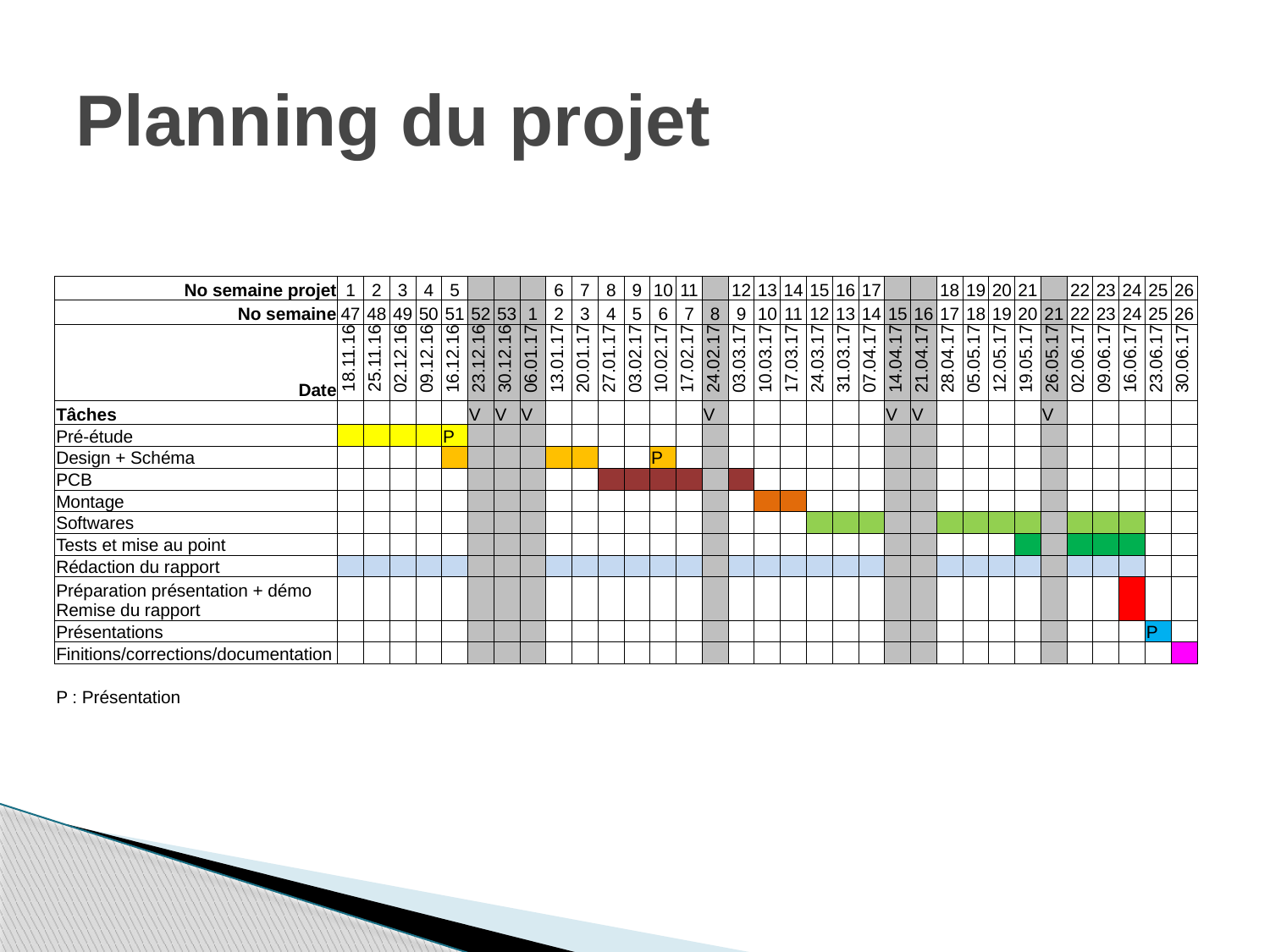

# Planning du projet
| No semaine projet | 1 | 2 | 3 | 4 | 5 |  |  |  | 6 | 7 | 8 | 9 | 10 | 11 |  | 12 | 13 | 14 | 15 | 16 | 17 |  |  | 18 | 19 | 20 | 21 |  | 22 | 23 | 24 | 25 | 26 |
| --- | --- | --- | --- | --- | --- | --- | --- | --- | --- | --- | --- | --- | --- | --- | --- | --- | --- | --- | --- | --- | --- | --- | --- | --- | --- | --- | --- | --- | --- | --- | --- | --- | --- |
| No semaine | 47 | 48 | 49 | 50 | 51 | 52 | 53 | 1 | 2 | 3 | 4 | 5 | 6 | 7 | 8 | 9 | 10 | 11 | 12 | 13 | 14 | 15 | 16 | 17 | 18 | 19 | 20 | 21 | 22 | 23 | 24 | 25 | 26 |
| Date | 18.11.16 | 25.11.16 | 02.12.16 | 09.12.16 | 16.12.16 | 23.12.16 | 30.12.16 | 06.01.17 | 13.01.17 | 20.01.17 | 27.01.17 | 03.02.17 | 10.02.17 | 17.02.17 | 24.02.17 | 03.03.17 | 10.03.17 | 17.03.17 | 24.03.17 | 31.03.17 | 07.04.17 | 14.04.17 | 21.04.17 | 28.04.17 | 05.05.17 | 12.05.17 | 19.05.17 | 26.05.17 | 02.06.17 | 09.06.17 | 16.06.17 | 23.06.17 | 30.06.17 |
| Tâches |  |  |  |  |  | V | V | V |  |  |  |  |  |  | V |  |  |  |  |  |  | V | V |  |  |  |  | V |  |  |  |  |  |
| Pré-étude |  |  |  |  | P |  |  |  |  |  |  |  |  |  |  |  |  |  |  |  |  |  |  |  |  |  |  |  |  |  |  |  |  |
| Design + Schéma |  |  |  |  |  |  |  |  |  |  |  |  | P |  |  |  |  |  |  |  |  |  |  |  |  |  |  |  |  |  |  |  |  |
| PCB |  |  |  |  |  |  |  |  |  |  |  |  |  |  |  |  |  |  |  |  |  |  |  |  |  |  |  |  |  |  |  |  |  |
| Montage |  |  |  |  |  |  |  |  |  |  |  |  |  |  |  |  |  |  |  |  |  |  |  |  |  |  |  |  |  |  |  |  |  |
| Softwares |  |  |  |  |  |  |  |  |  |  |  |  |  |  |  |  |  |  |  |  |  |  |  |  |  |  |  |  |  |  |  |  |  |
| Tests et mise au point |  |  |  |  |  |  |  |  |  |  |  |  |  |  |  |  |  |  |  |  |  |  |  |  |  |  |  |  |  |  |  |  |  |
| Rédaction du rapport |  |  |  |  |  |  |  |  |  |  |  |  |  |  |  |  |  |  |  |  |  |  |  |  |  |  |  |  |  |  |  |  |  |
| Préparation présentation + démo Remise du rapport |  |  |  |  |  |  |  |  |  |  |  |  |  |  |  |  |  |  |  |  |  |  |  |  |  |  |  |  |  |  |  |  |  |
| Présentations |  |  |  |  |  |  |  |  |  |  |  |  |  |  |  |  |  |  |  |  |  |  |  |  |  |  |  |  |  |  |  | P |  |
| Finitions/corrections/documentation |  |  |  |  |  |  |  |  |  |  |  |  |  |  |  |  |  |  |  |  |  |  |  |  |  |  |  |  |  |  |  |  |  |
|  |  |  |  |  |  |  |  |  |  |  |  |  |  |  |  |  |  |  |  |  |  |  |  |  |  |  |  |  |  |  |  |  |  |
| P : Présentation |  |  |  |  |  |  |  |  |  |  |  |  |  |  |  |  |  |  |  |  |  |  |  |  |  |  |  |  |  |  |  |  |  |